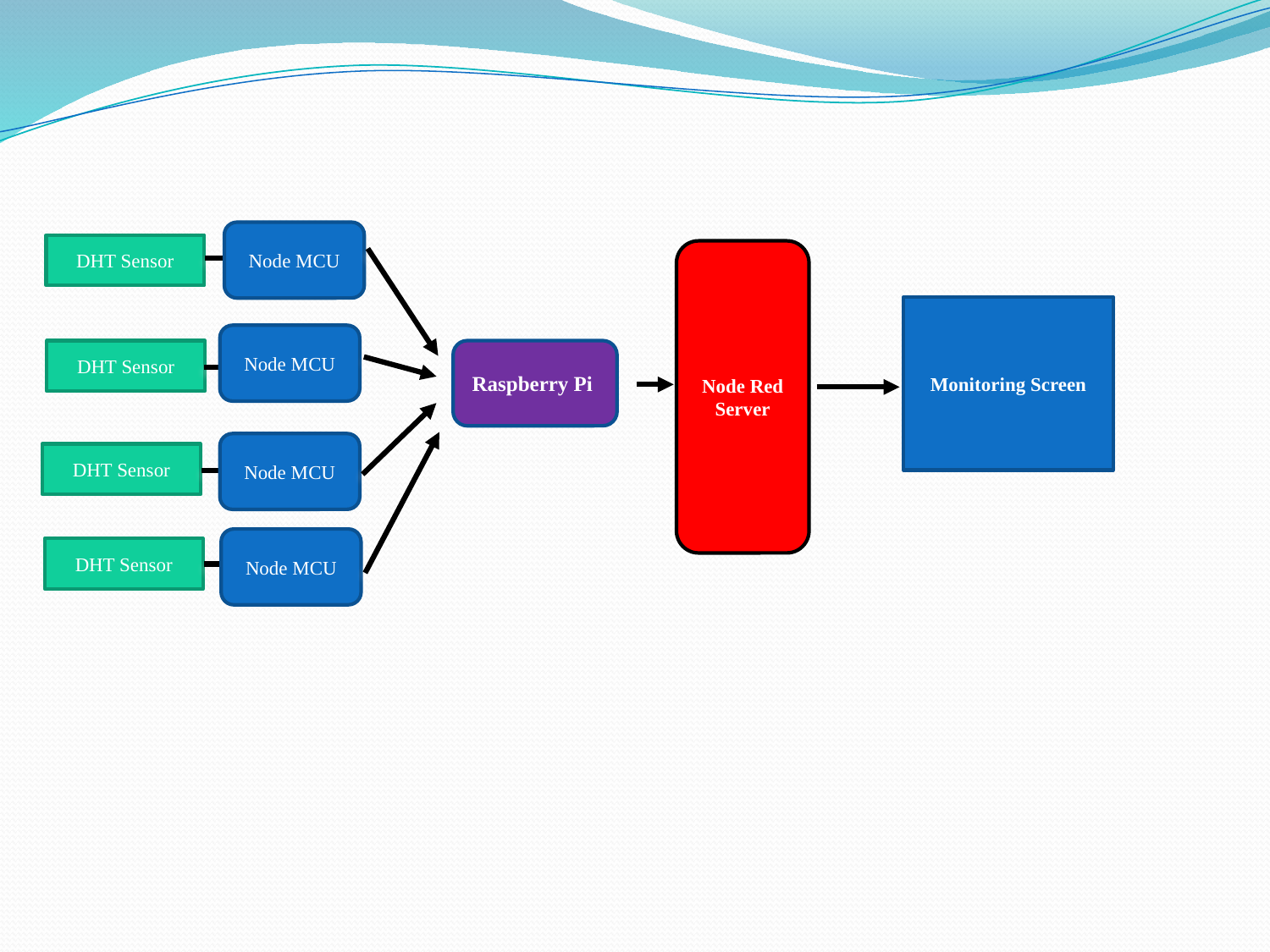

Node MCU
DHT Sensor
Node Red Server
Monitoring Screen
Node MCU
DHT Sensor
Node MCU
DHT Sensor
Node MCU
DHT Sensor
Raspberry Pi